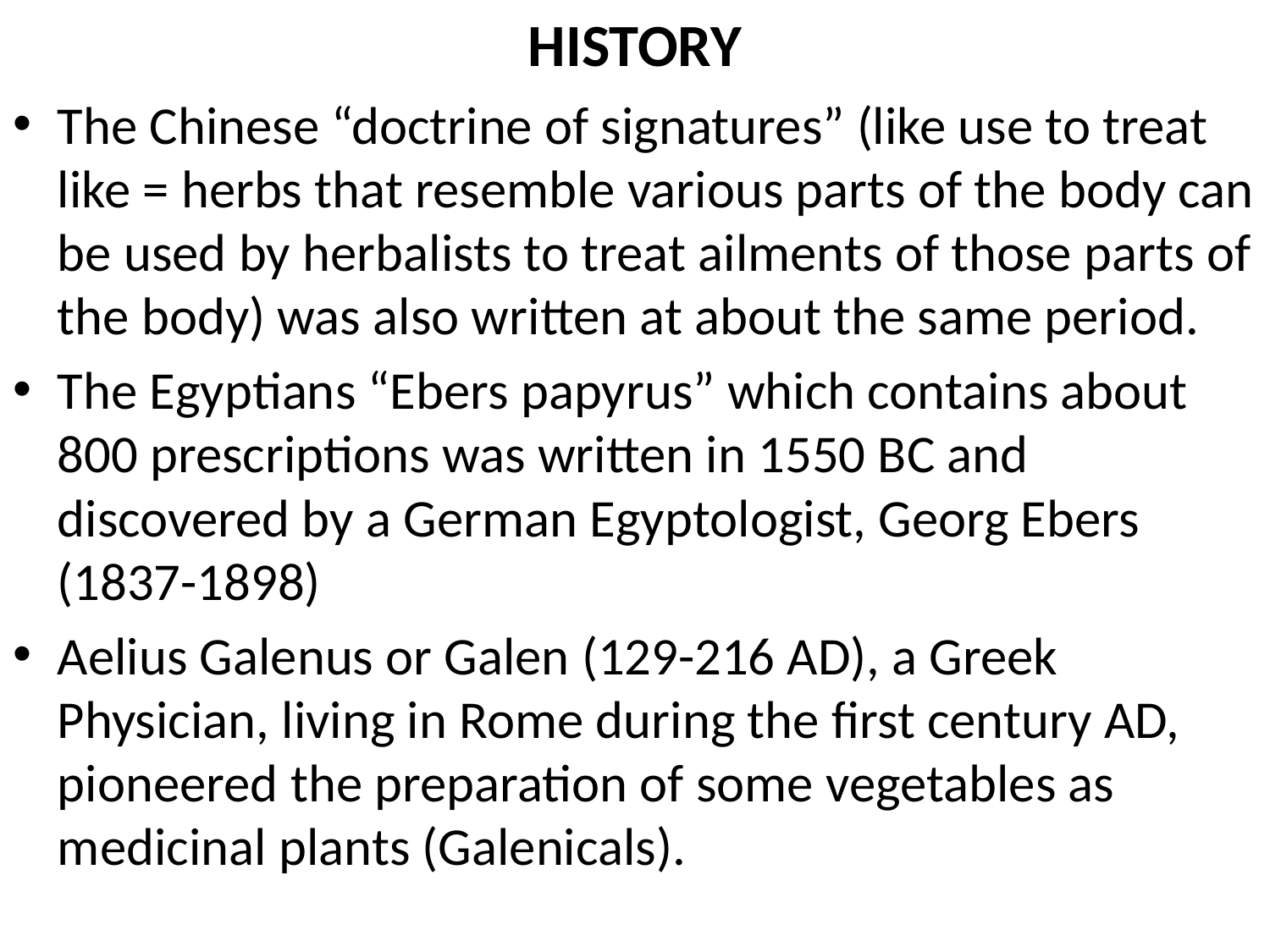

# HISTORY
The Chinese “doctrine of signatures” (like use to treat like = herbs that resemble various parts of the body can be used by herbalists to treat ailments of those parts of the body) was also written at about the same period.
The Egyptians “Ebers papyrus” which contains about 800 prescriptions was written in 1550 BC and discovered by a German Egyptologist, Georg Ebers (1837-1898)
Aelius Galenus or Galen (129-216 AD), a Greek Physician, living in Rome during the first century AD, pioneered the preparation of some vegetables as medicinal plants (Galenicals).